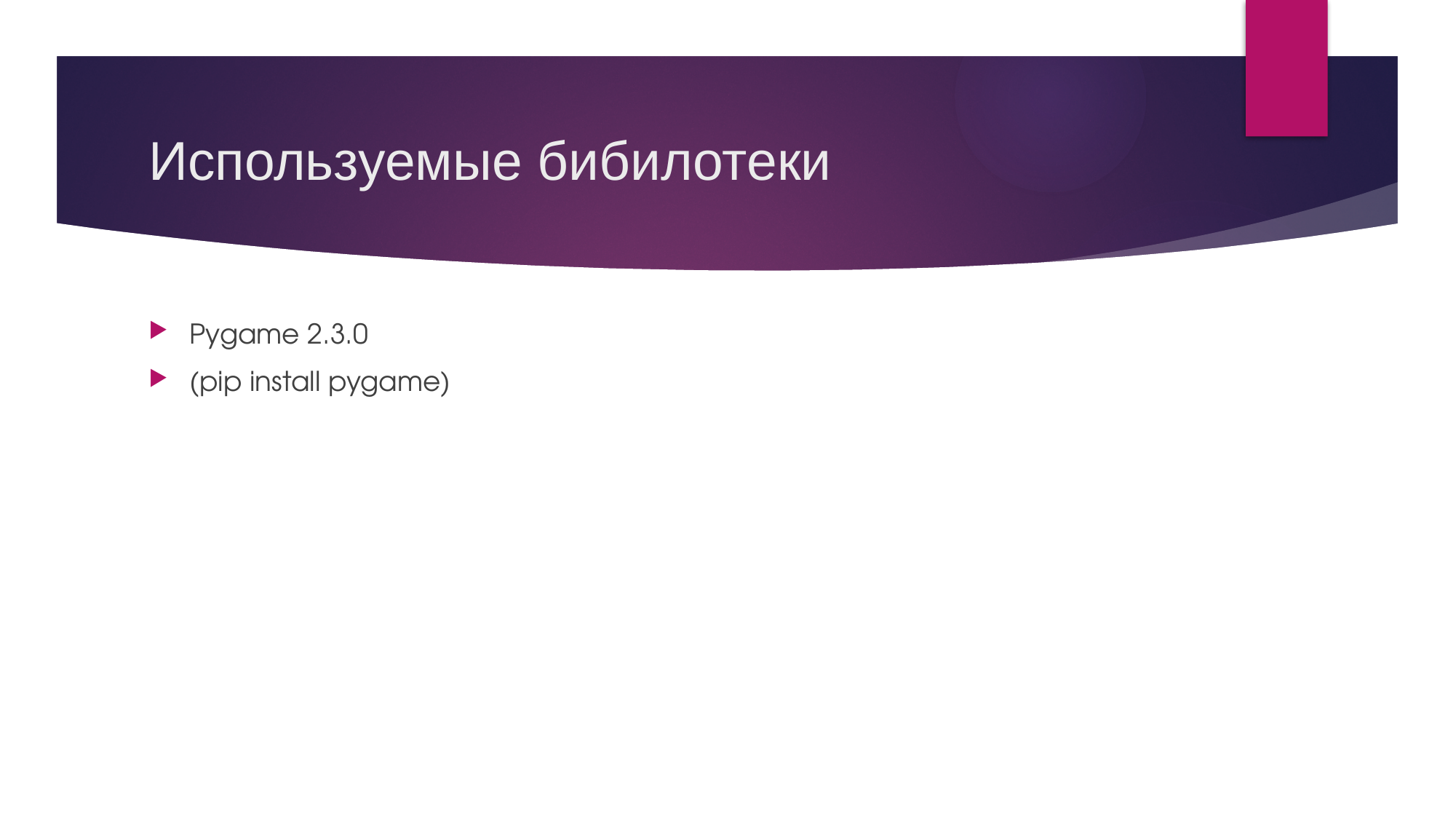

# Используемые бибилотеки
Pygame 2.3.0
(pip install pygame)